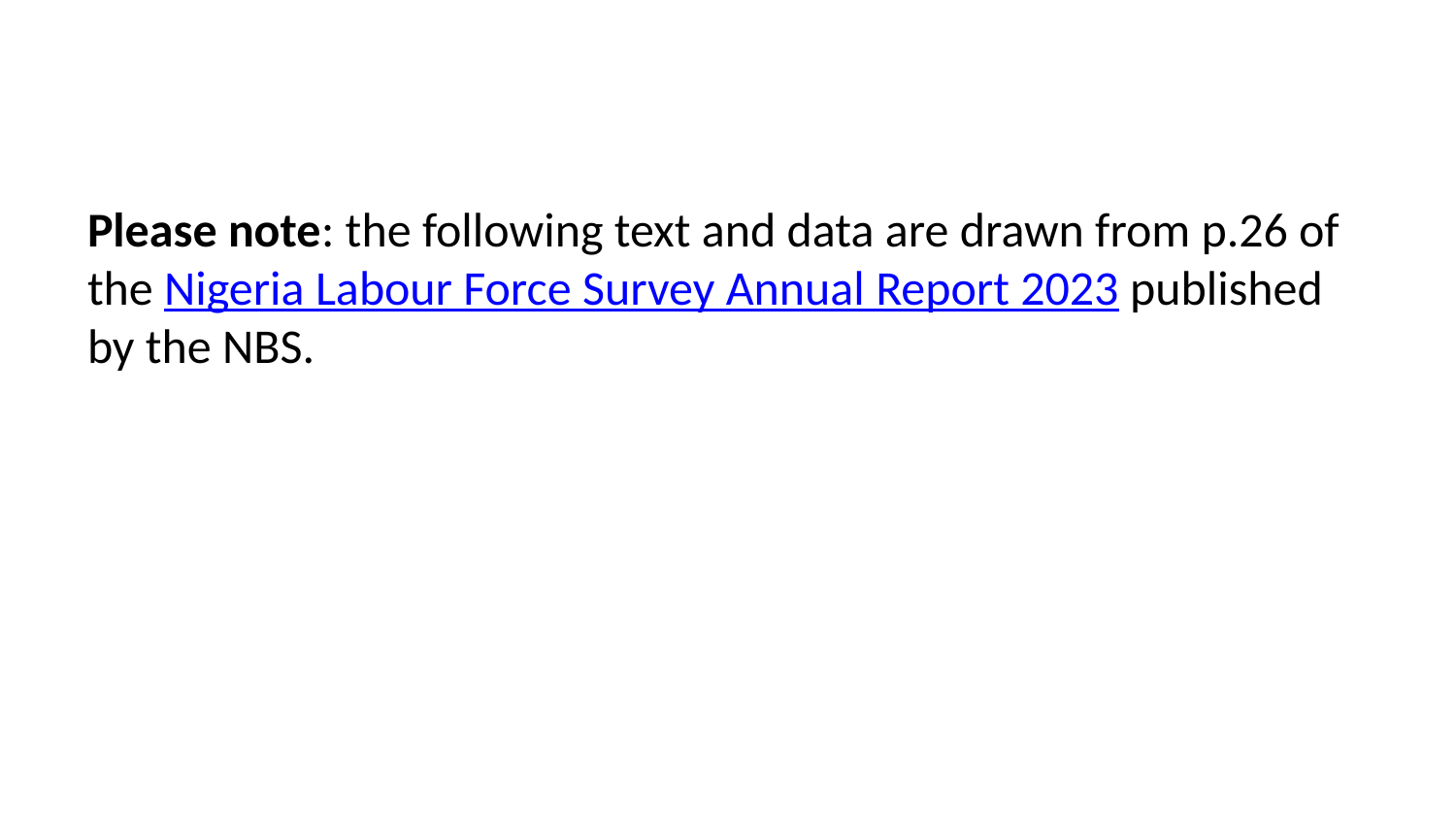

Please note: the following text and data are drawn from p.26 of the Nigeria Labour Force Survey Annual Report 2023 published by the NBS.